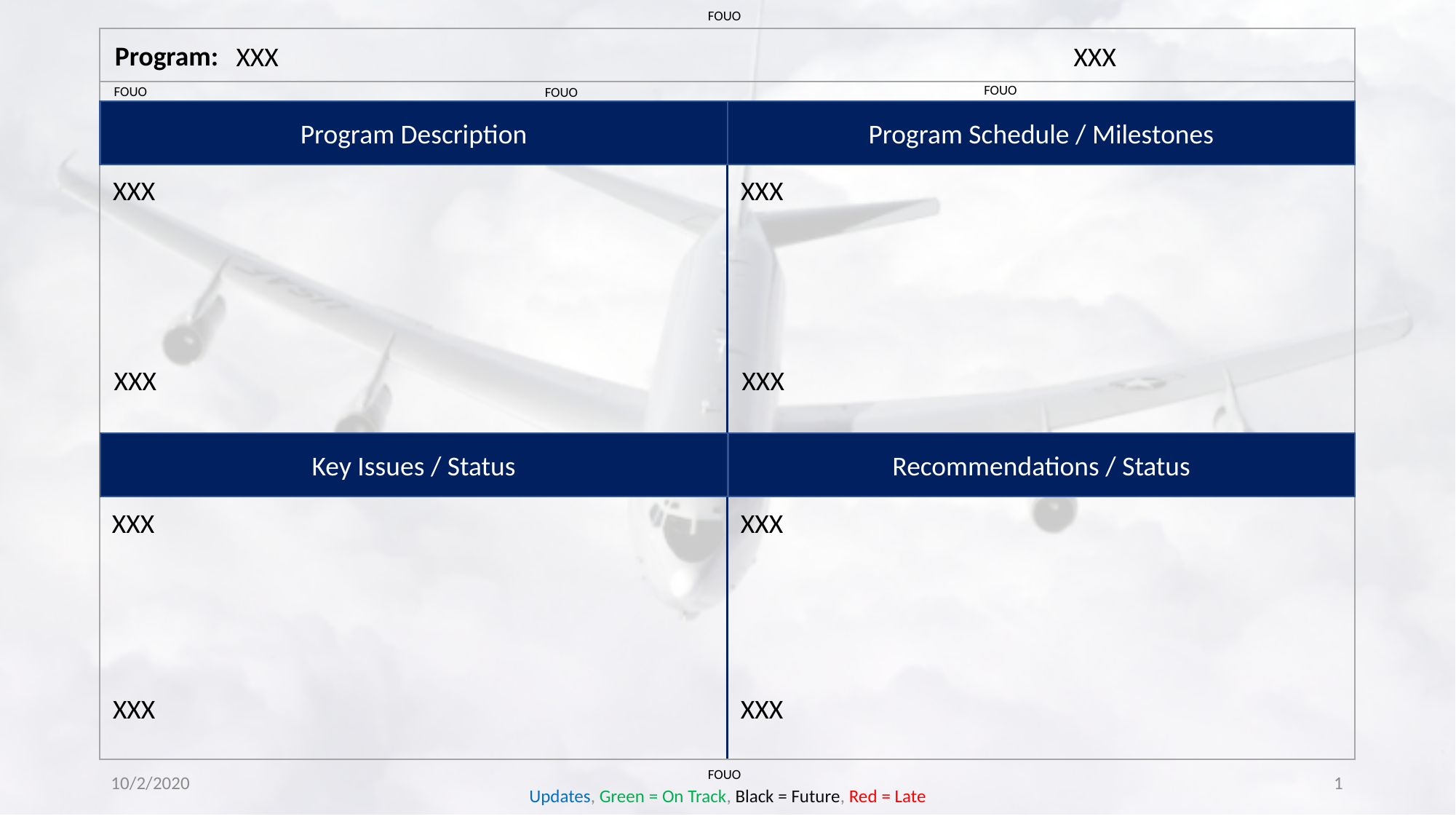

FOUO
XXX
XXX
FOUO
FOUO
FOUO
XXX

XXX

XXX

XXX

XXX

XXX

XXX

XXX

FOUO
10/2/2020
1
Updates, Green = On Track, Black = Future, Red = Late